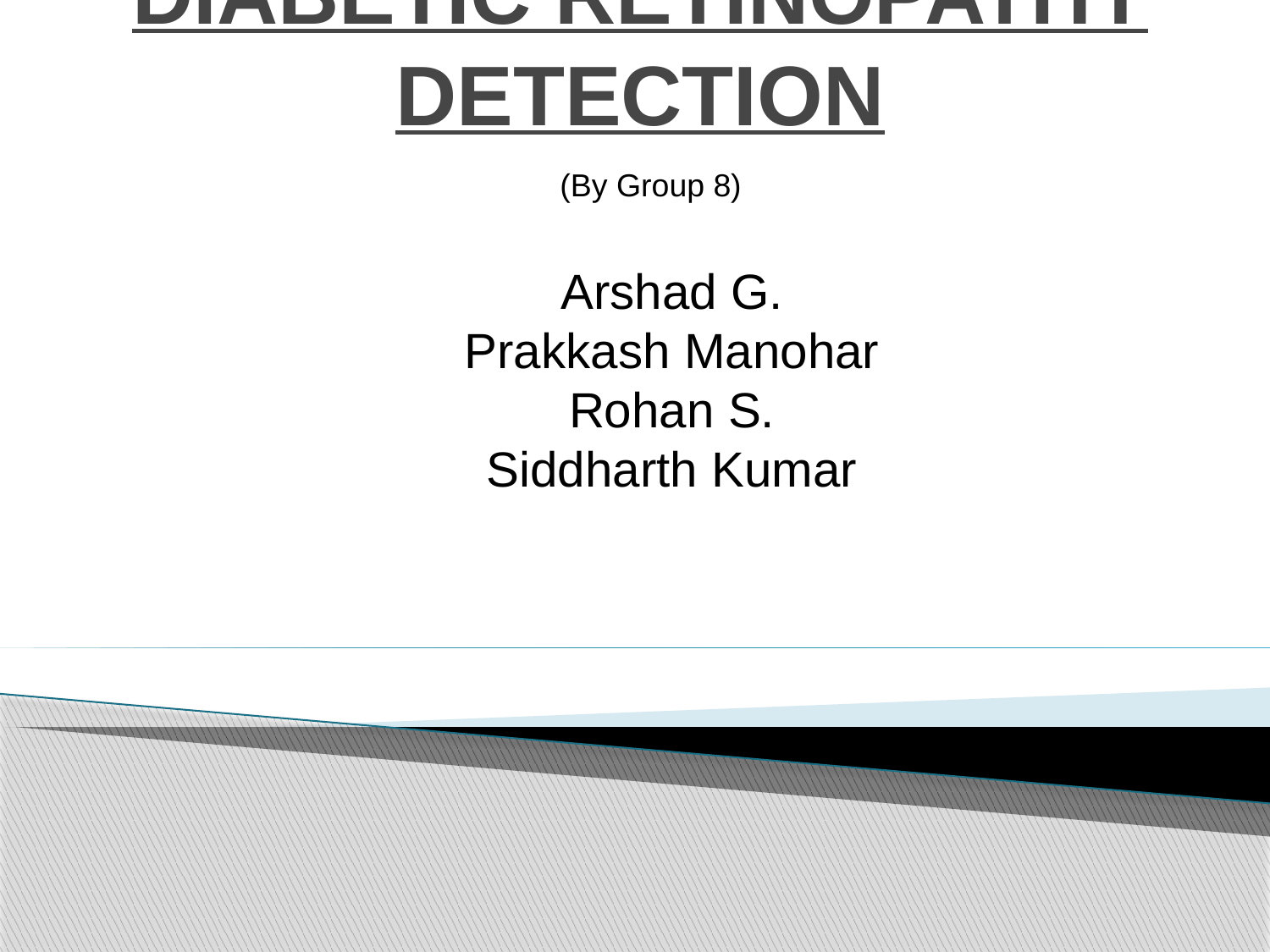

# DIABETIC RETINOPATHY DETECTION
(By Group 8)
Arshad G.
Prakkash Manohar
Rohan S.
Siddharth Kumar